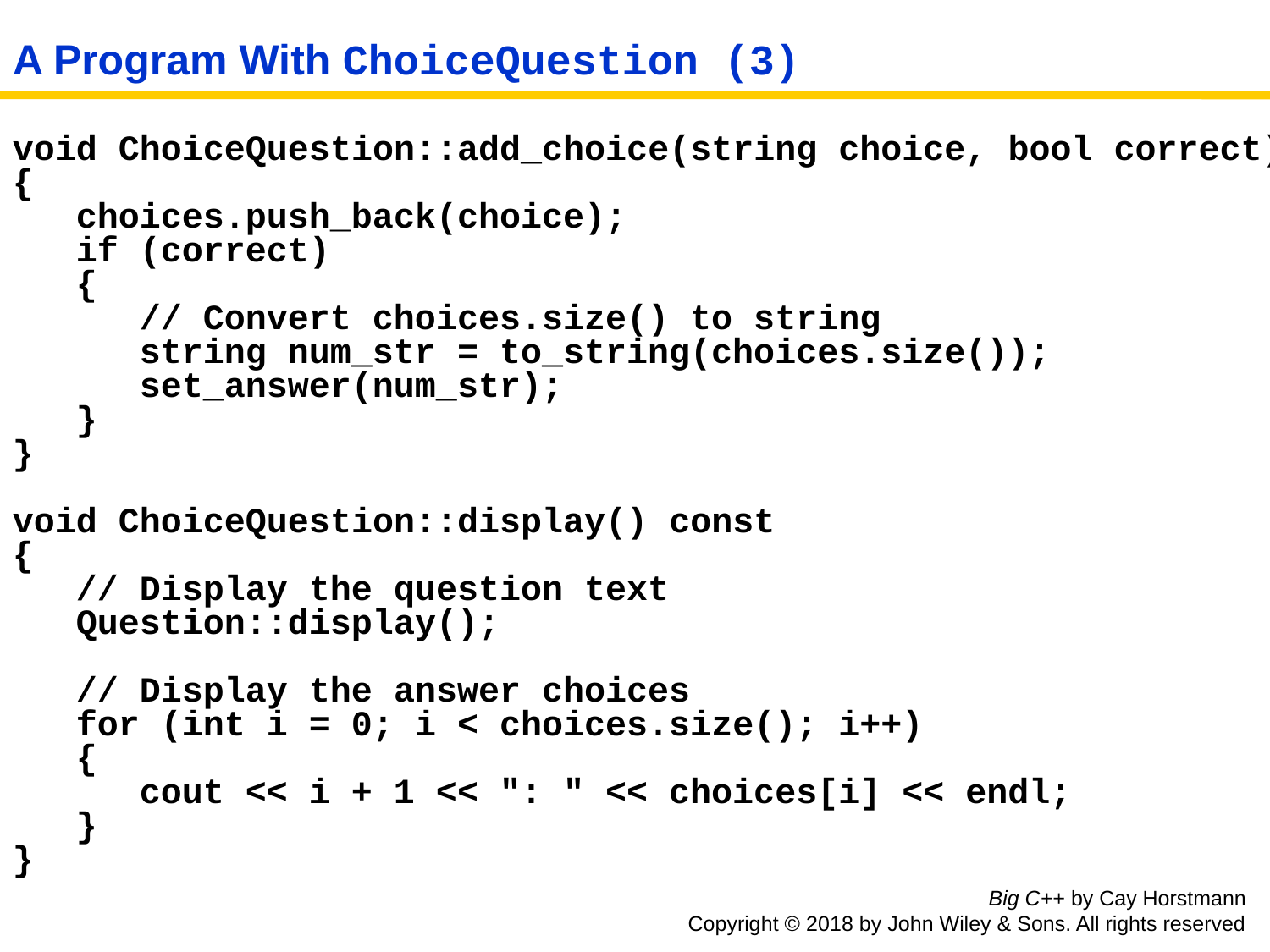

# A Program With ChoiceQuestion (3)
void ChoiceQuestion::add_choice(string choice, bool correct)
{
   choices.push_back(choice);
   if (correct)
   {
      // Convert choices.size() to string
	  string num_str = to_string(choices.size());
	  set_answer(num_str);
   }
}

void ChoiceQuestion::display() const
{
   // Display the question text
   Question::display();

   // Display the answer choices
   for (int i = 0; i < choices.size(); i++)
   {
      cout << i + 1 << ": " << choices[i] << endl;
   }
}

Big C++ by Cay Horstmann
Copyright © 2018 by John Wiley & Sons. All rights reserved